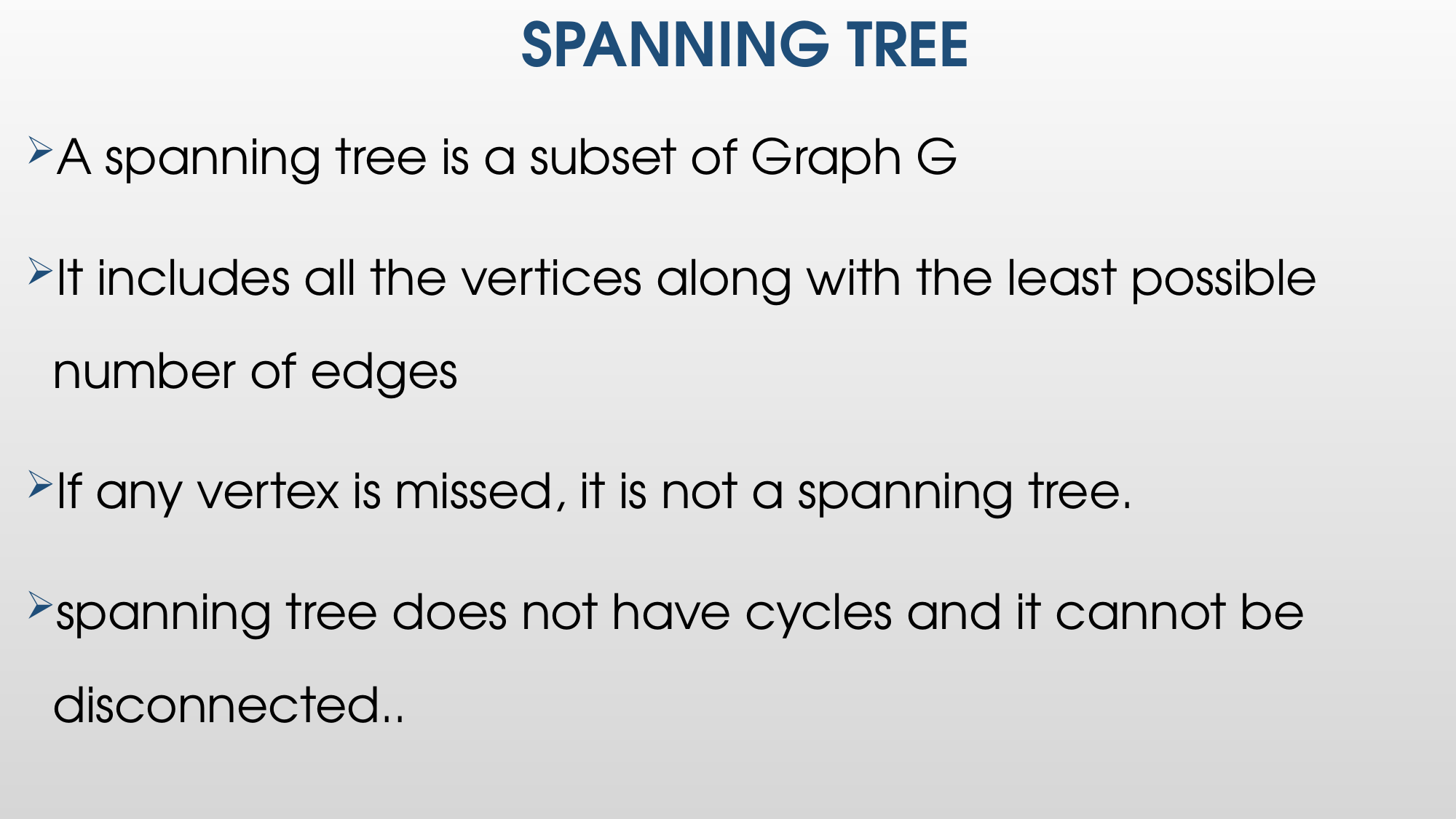

# Spanning tree
A spanning tree is a subset of Graph G
It includes all the vertices along with the least possible number of edges
If any vertex is missed, it is not a spanning tree.
spanning tree does not have cycles and it cannot be disconnected..